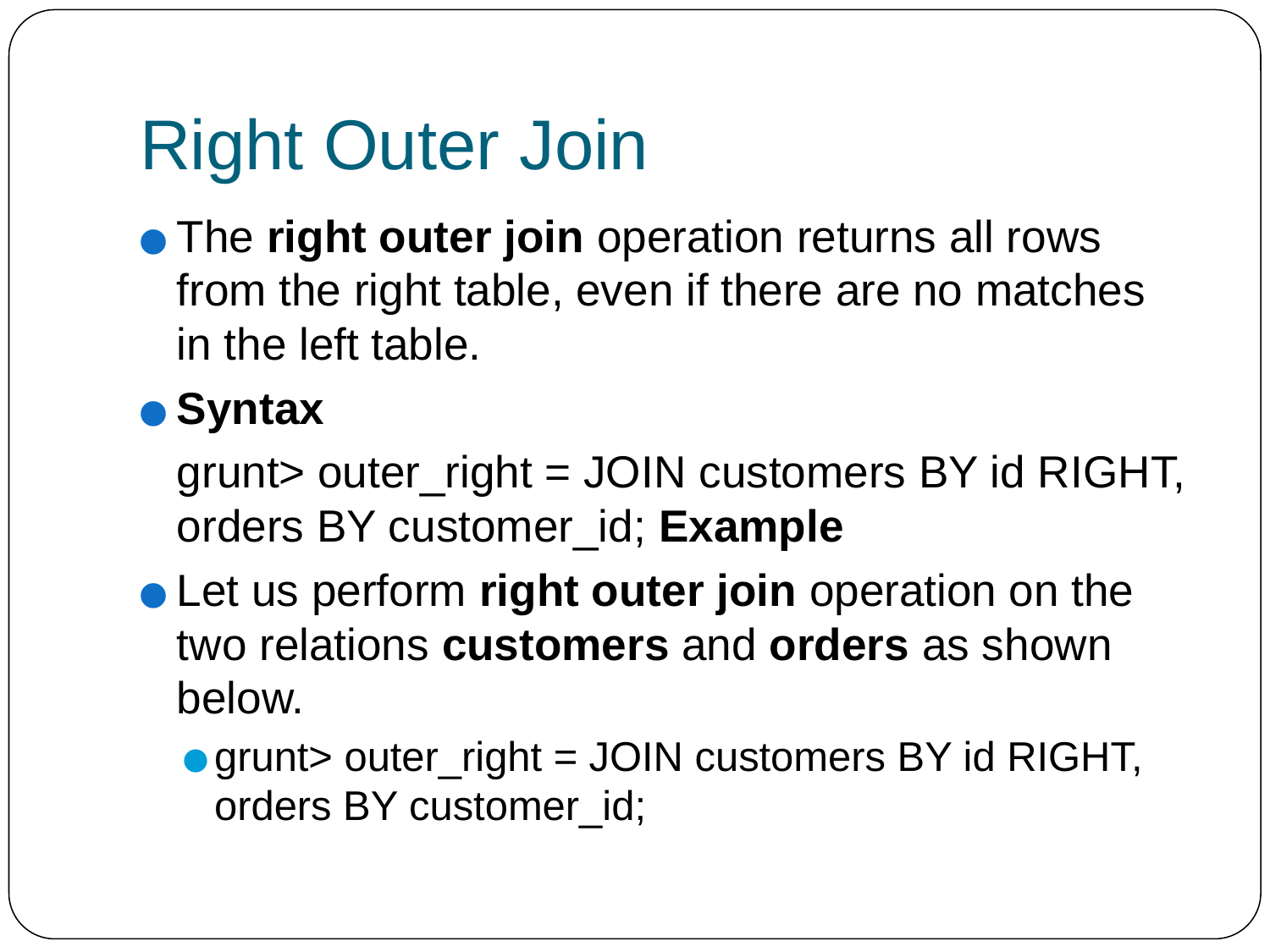

# Right Outer Join
The right outer join operation returns all rows from the right table, even if there are no matches in the left table.
Syntax
	grunt> outer_right = JOIN customers BY id RIGHT, orders BY customer_id; Example
Let us perform right outer join operation on the two relations customers and orders as shown below.
grunt> outer_right = JOIN customers BY id RIGHT, orders BY customer_id;